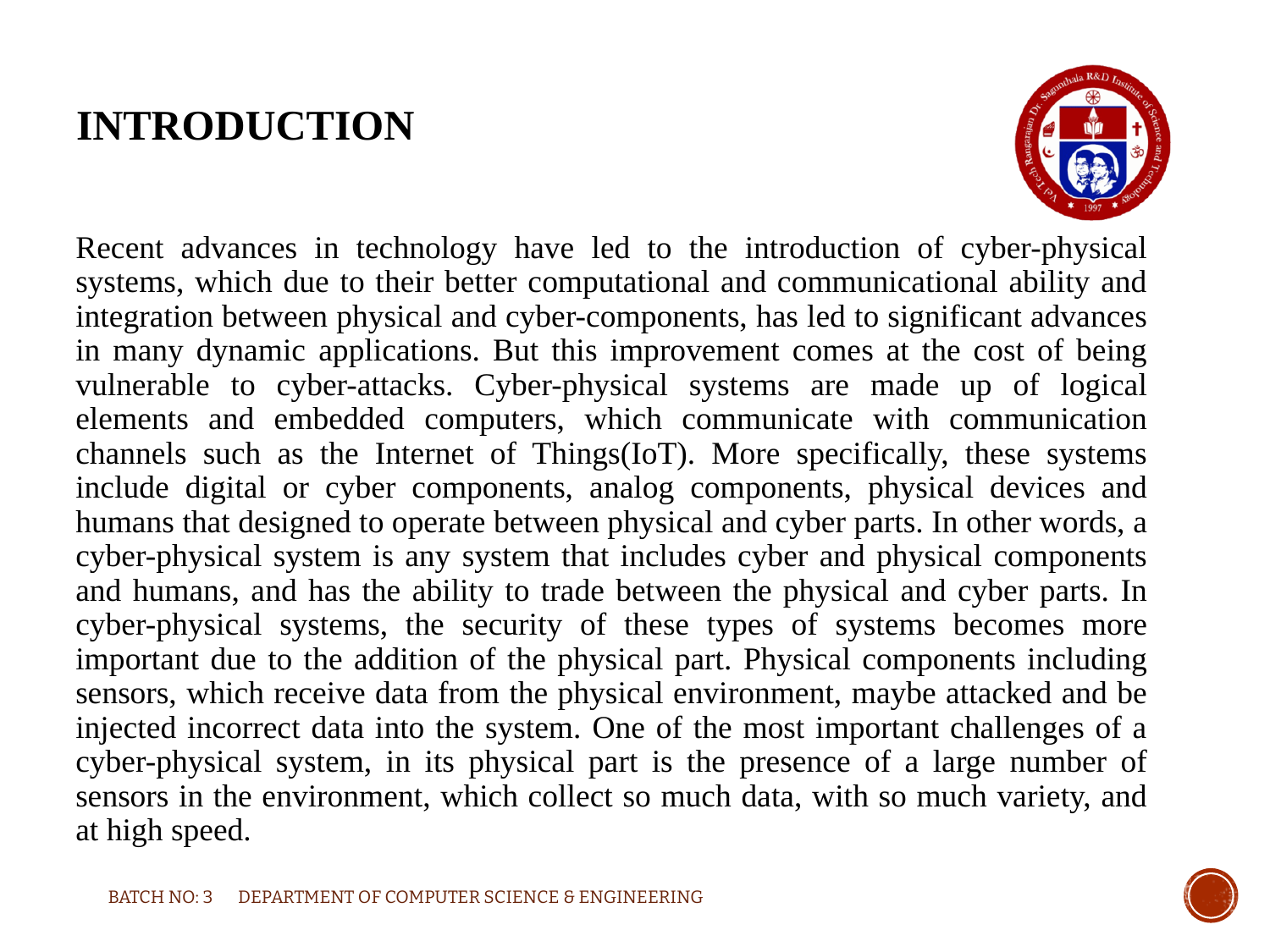

# INTRODUCTION
Recent advances in technology have led to the introduction of cyber-physical systems, which due to their better computational and communicational ability and integration between physical and cyber-components, has led to significant advances in many dynamic applications. But this improvement comes at the cost of being vulnerable to cyber-attacks. Cyber-physical systems are made up of logical elements and embedded computers, which communicate with communication channels such as the Internet of Things(IoT). More specifically, these systems include digital or cyber components, analog components, physical devices and humans that designed to operate between physical and cyber parts. In other words, a cyber-physical system is any system that includes cyber and physical components and humans, and has the ability to trade between the physical and cyber parts. In cyber-physical systems, the security of these types of systems becomes more important due to the addition of the physical part. Physical components including sensors, which receive data from the physical environment, maybe attacked and be injected incorrect data into the system. One of the most important challenges of a cyber-physical system, in its physical part is the presence of a large number of sensors in the environment, which collect so much data, with so much variety, and at high speed.
BATCH NO: 3       DEPARTMENT OF COMPUTER SCIENCE & ENGINEERING

5